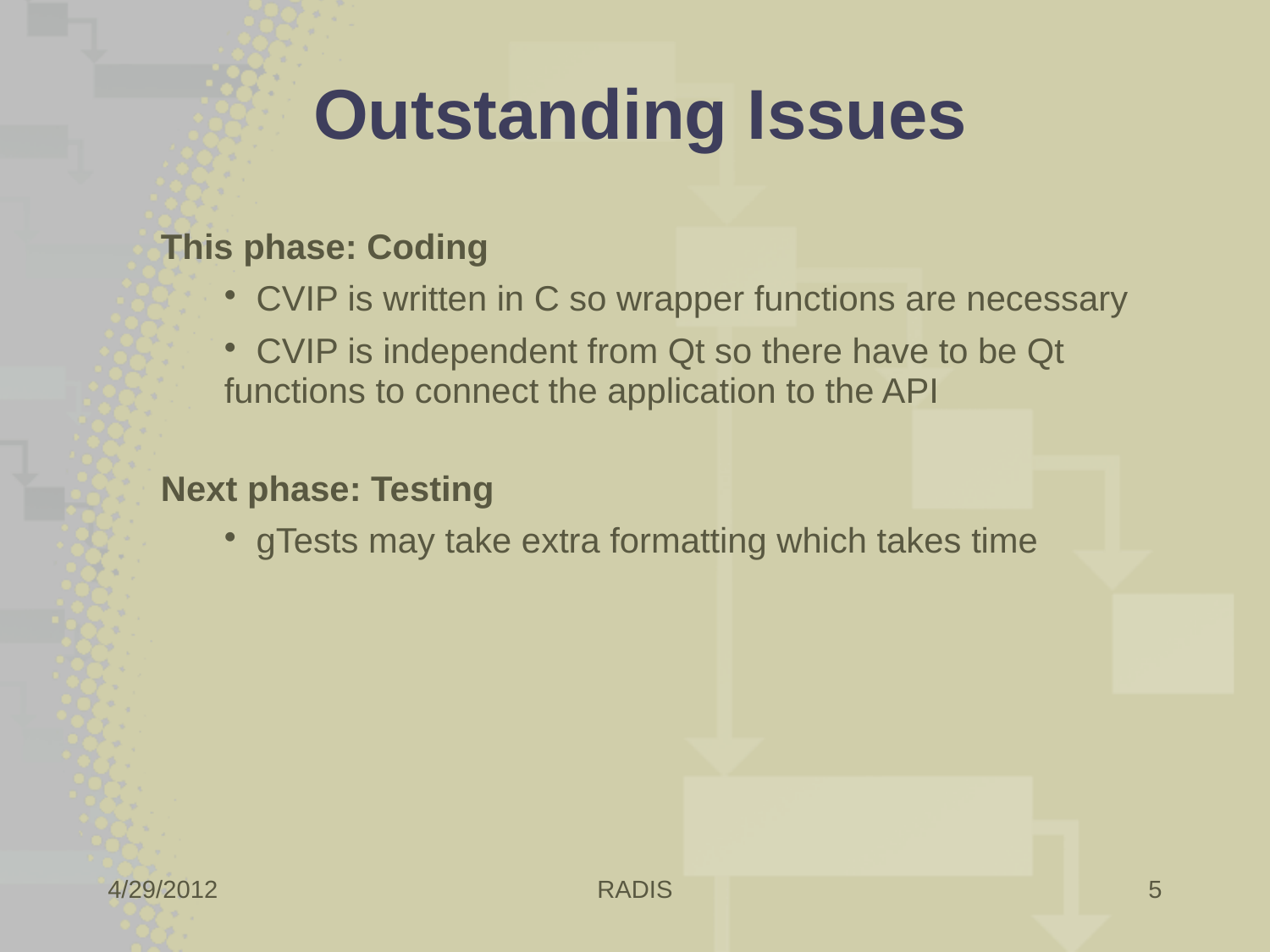

# Outstanding Issues
|  |
| --- |
| This phase: Coding |
| CVIP is written in C so wrapper functions are necessary |
| CVIP is independent from Qt so there have to be Qt functions to connect the application to the API |
| Next phase: Testing |
| gTests may take extra formatting which takes time |
|  |
5